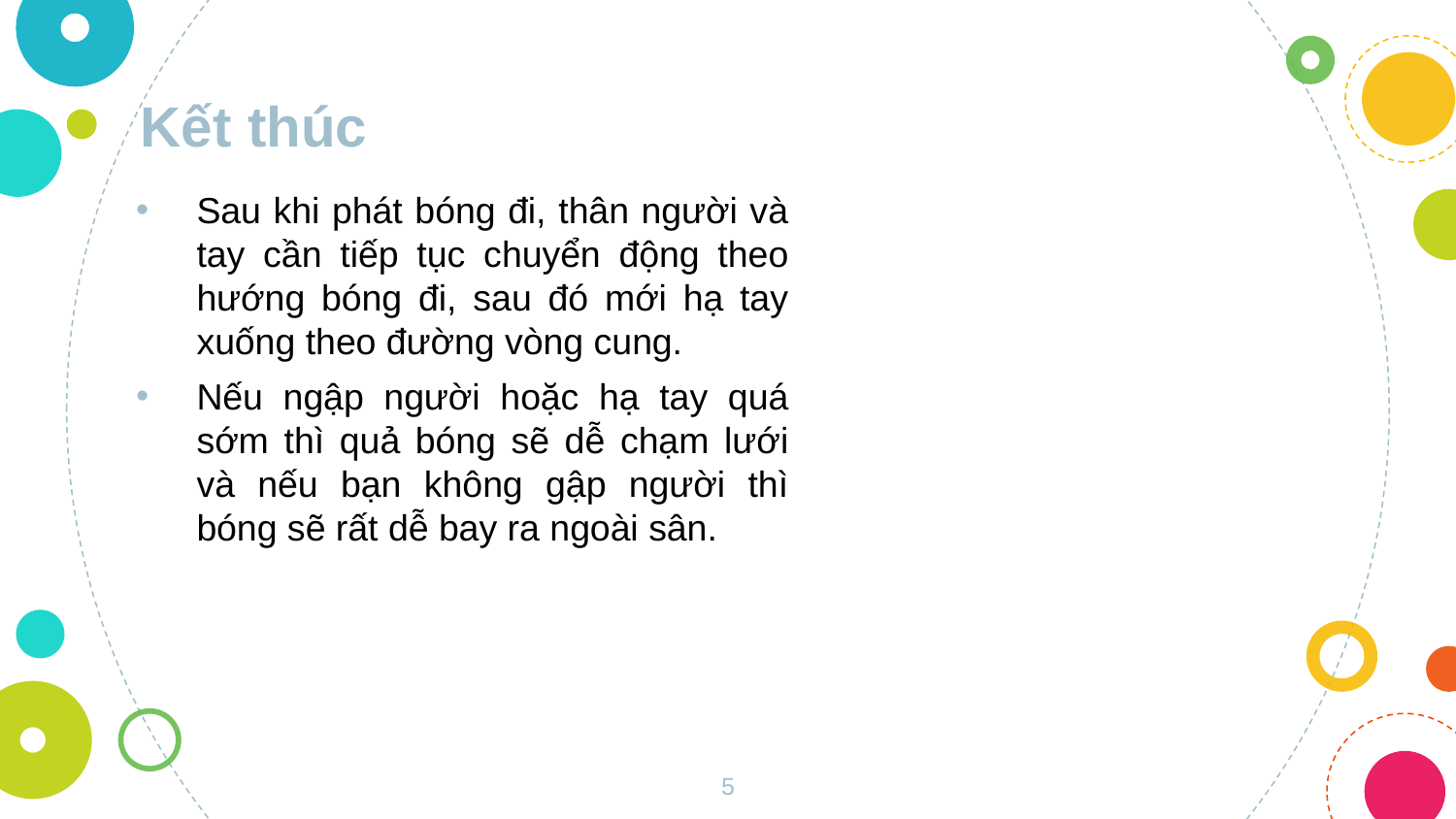

Kết thúc
Sau khi phát bóng đi, thân người và tay cần tiếp tục chuyển động theo hướng bóng đi, sau đó mới hạ tay xuống theo đường vòng cung.
Nếu ngập người hoặc hạ tay quá sớm thì quả bóng sẽ dễ chạm lưới và nếu bạn không gập người thì bóng sẽ rất dễ bay ra ngoài sân.
5